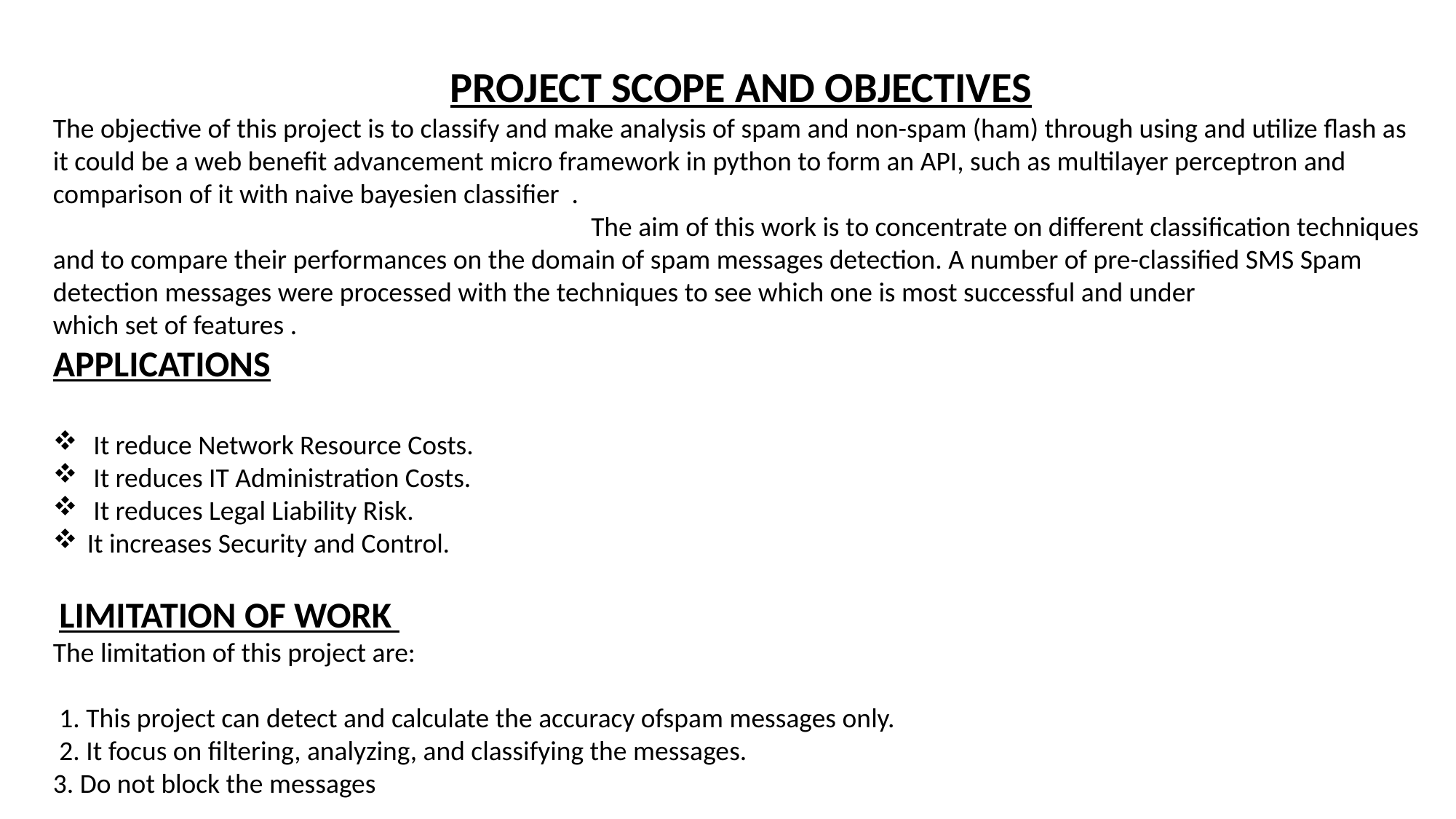

PROJECT SCOPE AND OBJECTIVES
The objective of this project is to classify and make analysis of spam and non-spam (ham) through using and utilize flash as it could be a web benefit advancement micro framework in python to form an API, such as multilayer perceptron and comparison of it with naive bayesien classifier  .
                                                                                       The aim of this work is to concentrate on different classification techniques and to compare their performances on the domain of spam messages detection. A number of pre-classified SMS Spam
detection messages were processed with the techniques to see which one is most successful and under
which set of features .
APPLICATIONS

 It reduce Network Resource Costs.
 It reduces IT Administration Costs.
 It reduces Legal Liability Risk.
It increases Security and Control.

 LIMITATION OF WORK
The limitation of this project are:

 1. This project can detect and calculate the accuracy ofspam messages only.
 2. It focus on filtering, analyzing, and classifying the messages.
3. Do not block the messages